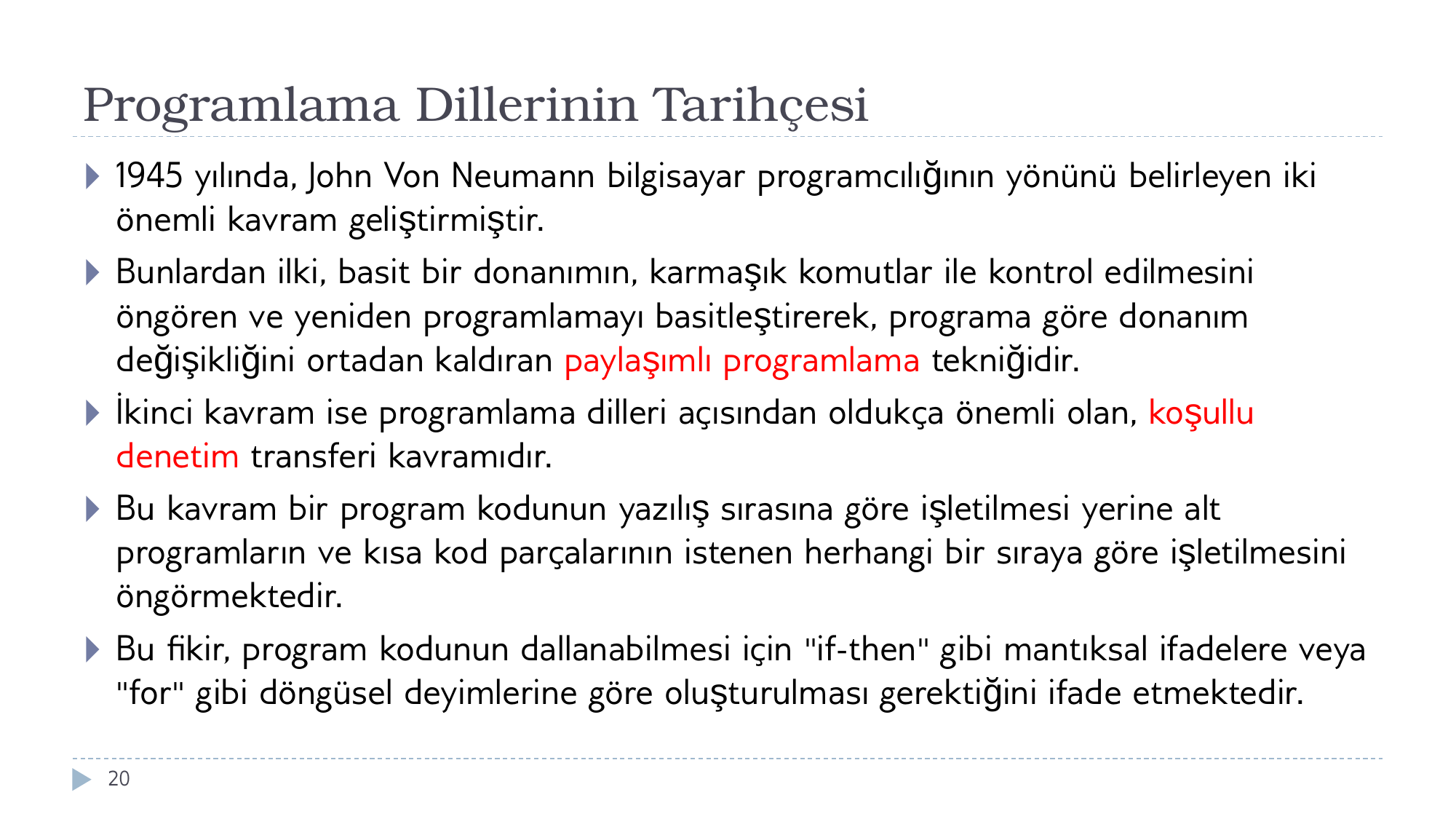

# Programlama Dillerinin Tarihçesi
1945 yılında, John Von Neumann bilgisayar programcılığının yönünü belirleyen iki önemli kavram geliştirmiştir.
Bunlardan ilki, basit bir donanımın, karmaşık komutlar ile kontrol edilmesini öngören ve yeniden programlamayı basitleştirerek, programa göre donanım değişikliğini ortadan kaldıran paylaşımlı programlama tekniğidir.
İkinci kavram ise programlama dilleri açısından oldukça önemli olan, koşullu denetim transferi kavramıdır.
Bu kavram bir program kodunun yazılış sırasına göre işletilmesi yerine alt programların ve kısa kod parçalarının istenen herhangi bir sıraya göre işletilmesini öngörmektedir.
Bu fikir, program kodunun dallanabilmesi için "if-then" gibi mantıksal ifadelere veya "for" gibi döngüsel deyimlerine göre oluşturulması gerektiğini ifade etmektedir.
20